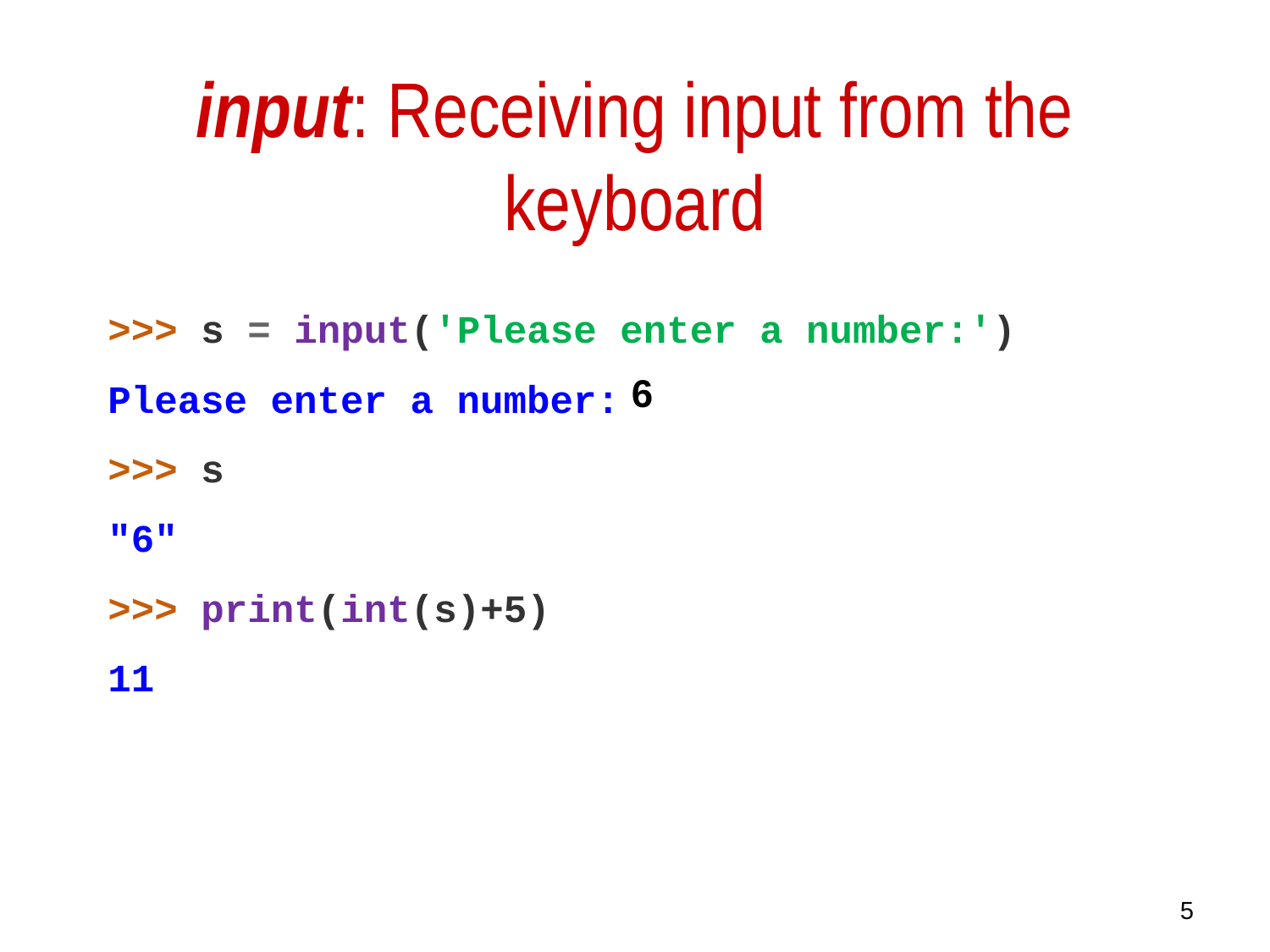

# input: Receiving input from the keyboard
>>> s = input('Please enter a number:')
Please enter a number:
>>> s
"6"
>>> print(int(s)+5)
11
6
5